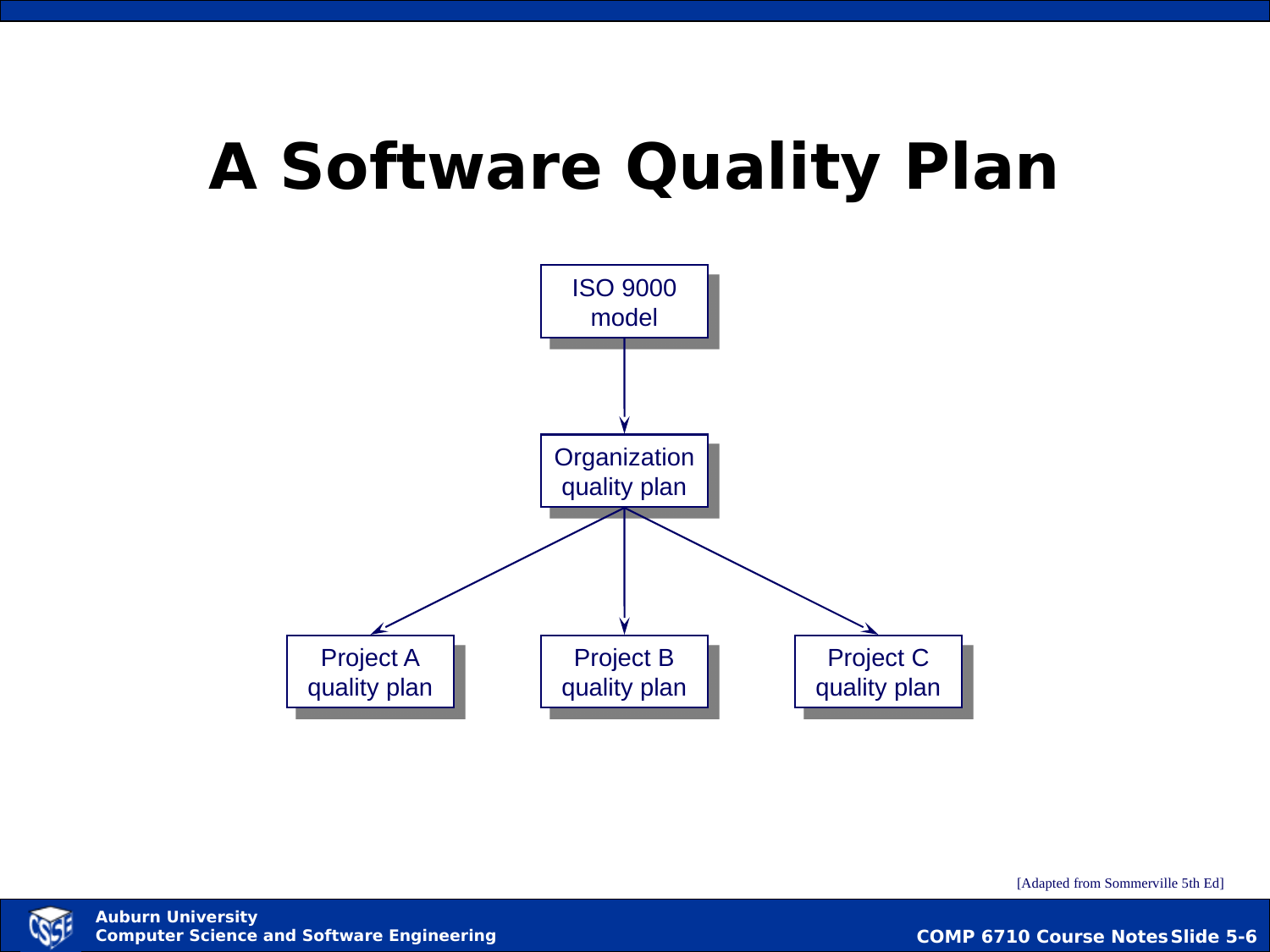

# A Software Quality Plan
ISO 9000
model

Organization
quality plan

Project A
quality plan
Project B
quality plan
Project C
quality plan
[Adapted from Sommerville 5th Ed]